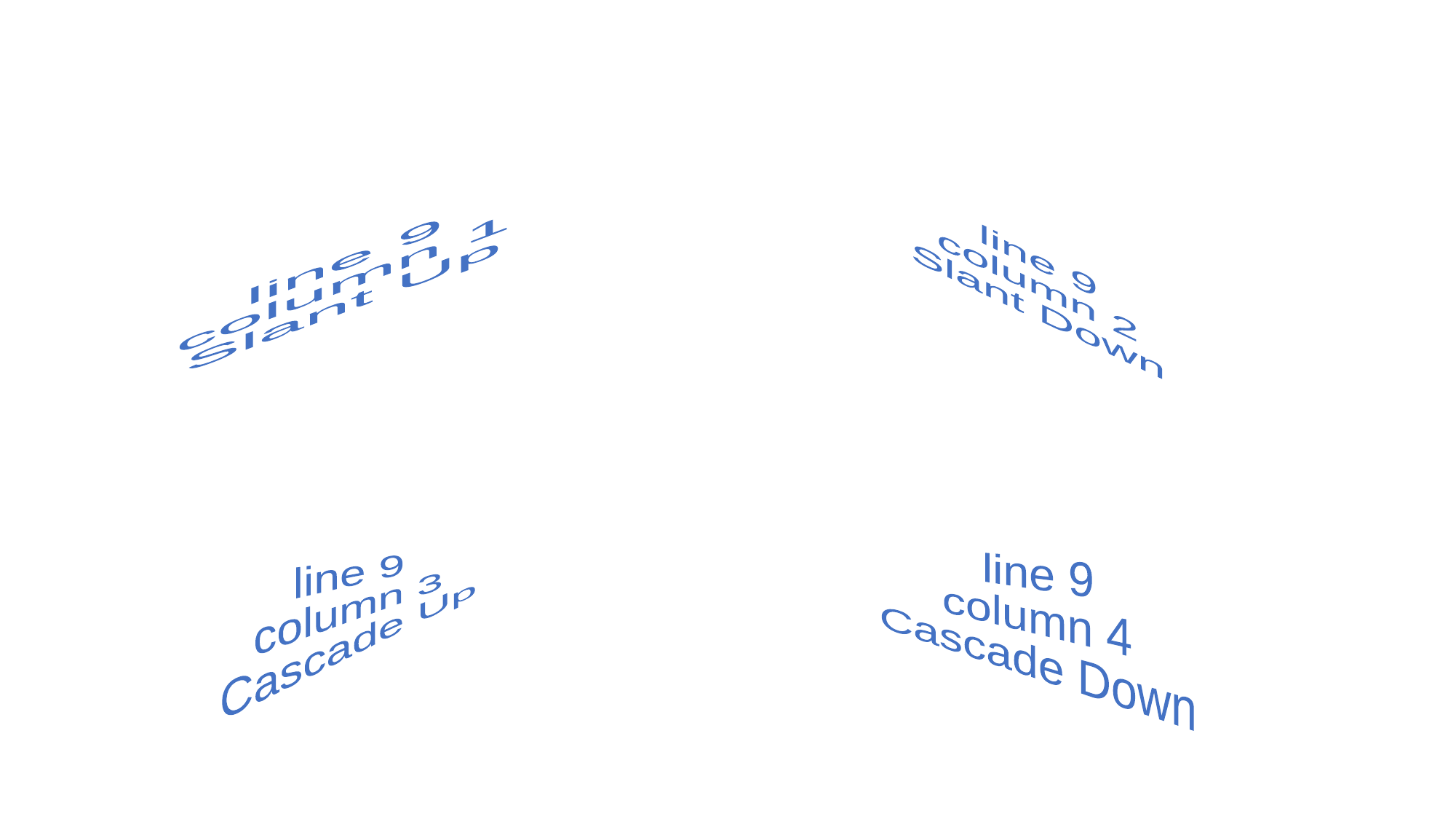

line 9
column 2
Slant Down
line 9
column 1
Slant Up
line 9
column 4
Cascade Down
line 9
column 3
Cascade Up